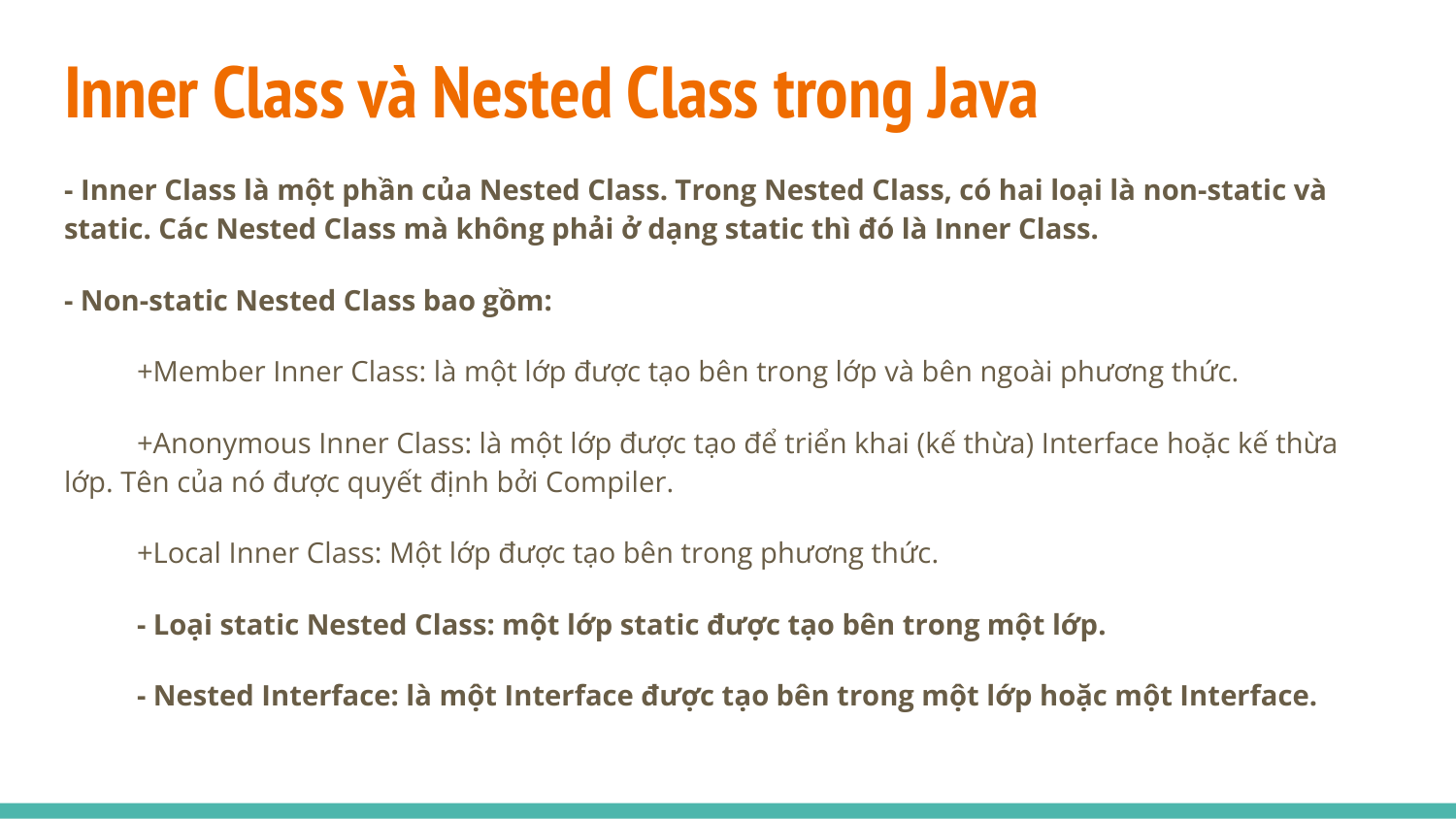

# Inner Class và Nested Class trong Java
- Inner Class là một phần của Nested Class. Trong Nested Class, có hai loại là non-static và static. Các Nested Class mà không phải ở dạng static thì đó là Inner Class.
- Non-static Nested Class bao gồm:
+Member Inner Class: là một lớp được tạo bên trong lớp và bên ngoài phương thức.
+Anonymous Inner Class: là một lớp được tạo để triển khai (kế thừa) Interface hoặc kế thừa lớp. Tên của nó được quyết định bởi Compiler.
+Local Inner Class: Một lớp được tạo bên trong phương thức.
- Loại static Nested Class: một lớp static được tạo bên trong một lớp.
- Nested Interface: là một Interface được tạo bên trong một lớp hoặc một Interface.